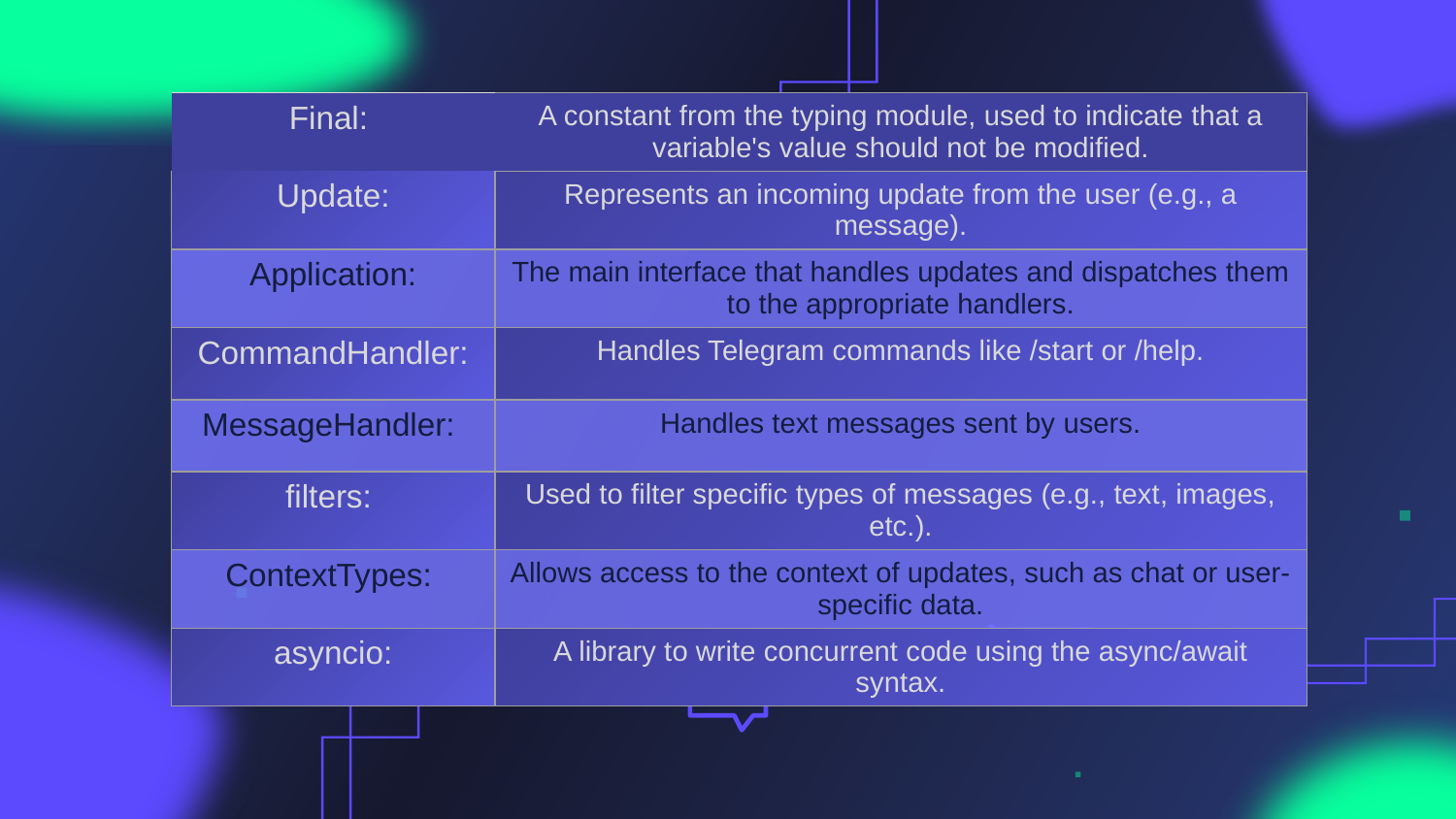

| Final: | A constant from the typing module, used to indicate that a variable's value should not be modified. |
| --- | --- |
| Update: | Represents an incoming update from the user (e.g., a message). |
| Application: | The main interface that handles updates and dispatches them to the appropriate handlers. |
| CommandHandler: | Handles Telegram commands like /start or /help. |
| MessageHandler: | Handles text messages sent by users. |
| filters: | Used to filter specific types of messages (e.g., text, images, etc.). |
| ContextTypes: | Allows access to the context of updates, such as chat or user-specific data. |
| asyncio: | A library to write concurrent code using the async/await syntax. |